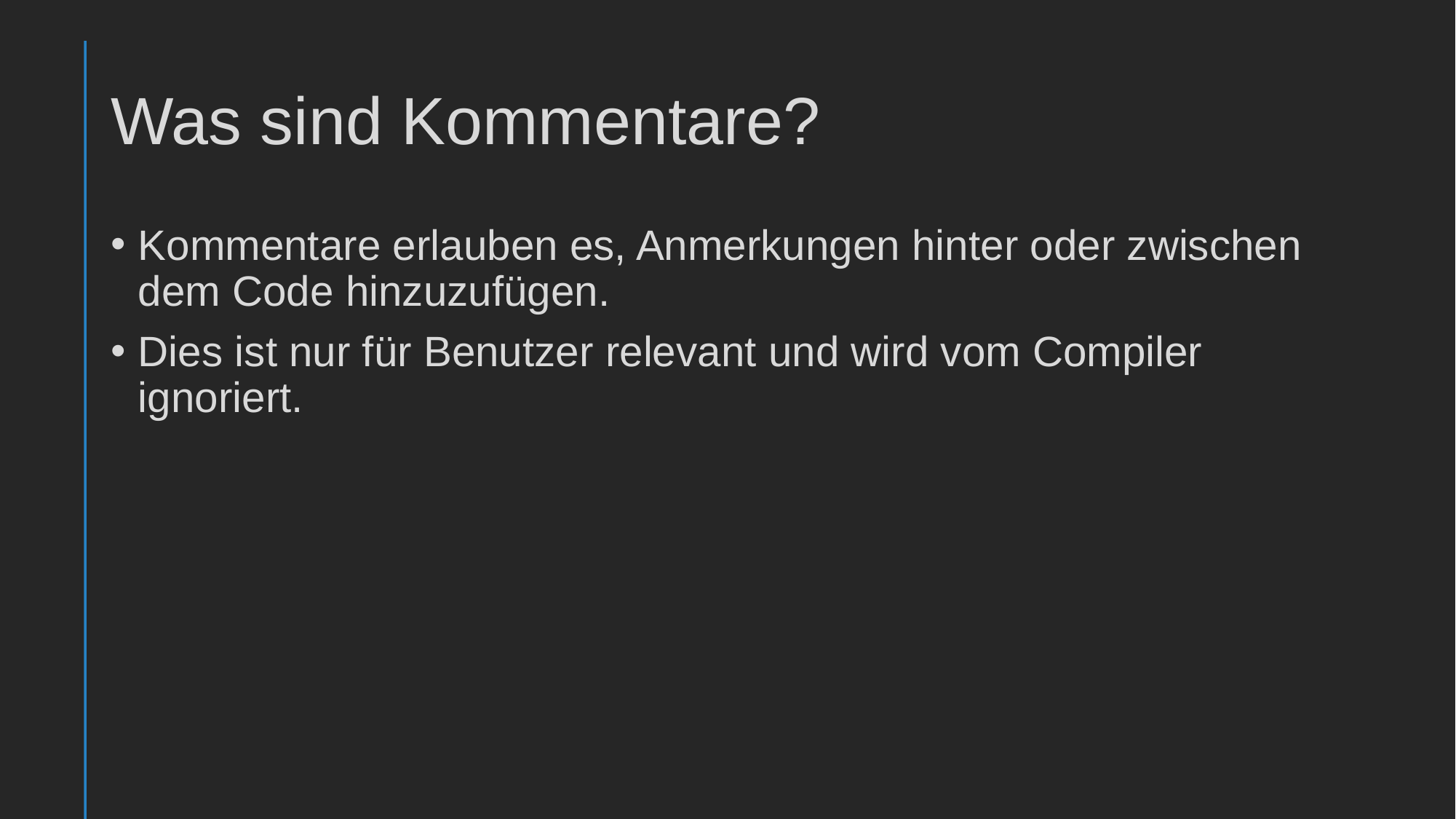

# Was sind Kommentare?
Kommentare erlauben es, Anmerkungen hinter oder zwischen dem Code hinzuzufügen.
Dies ist nur für Benutzer relevant und wird vom Compiler ignoriert.